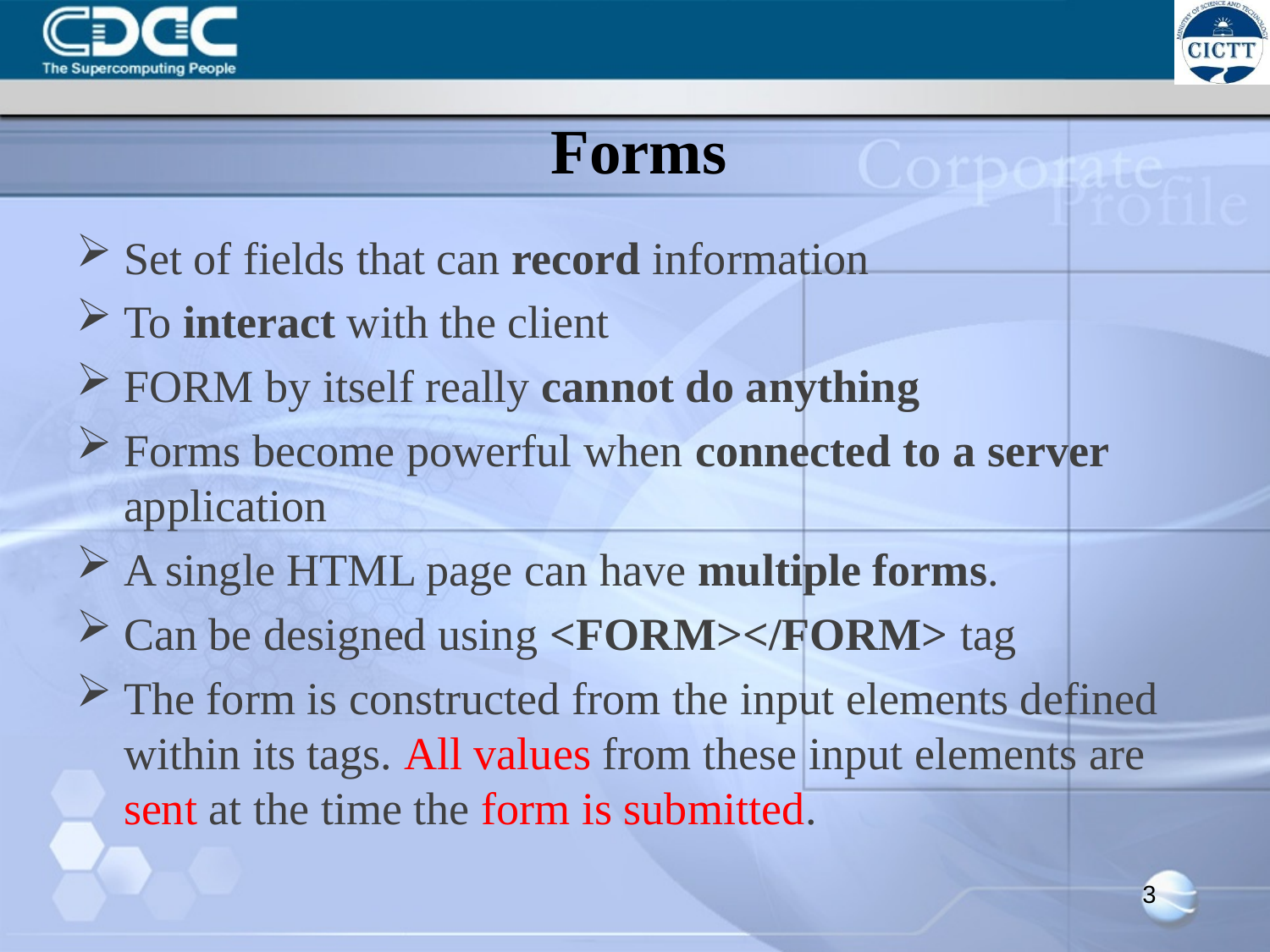

# Forms
Set of fields that can record information
To interact with the client
FORM by itself really cannot do anything
Forms become powerful when connected to a server application
A single HTML page can have multiple forms.
Can be designed using <FORM></FORM> tag
The form is constructed from the input elements defined within its tags. All values from these input elements are sent at the time the form is submitted.